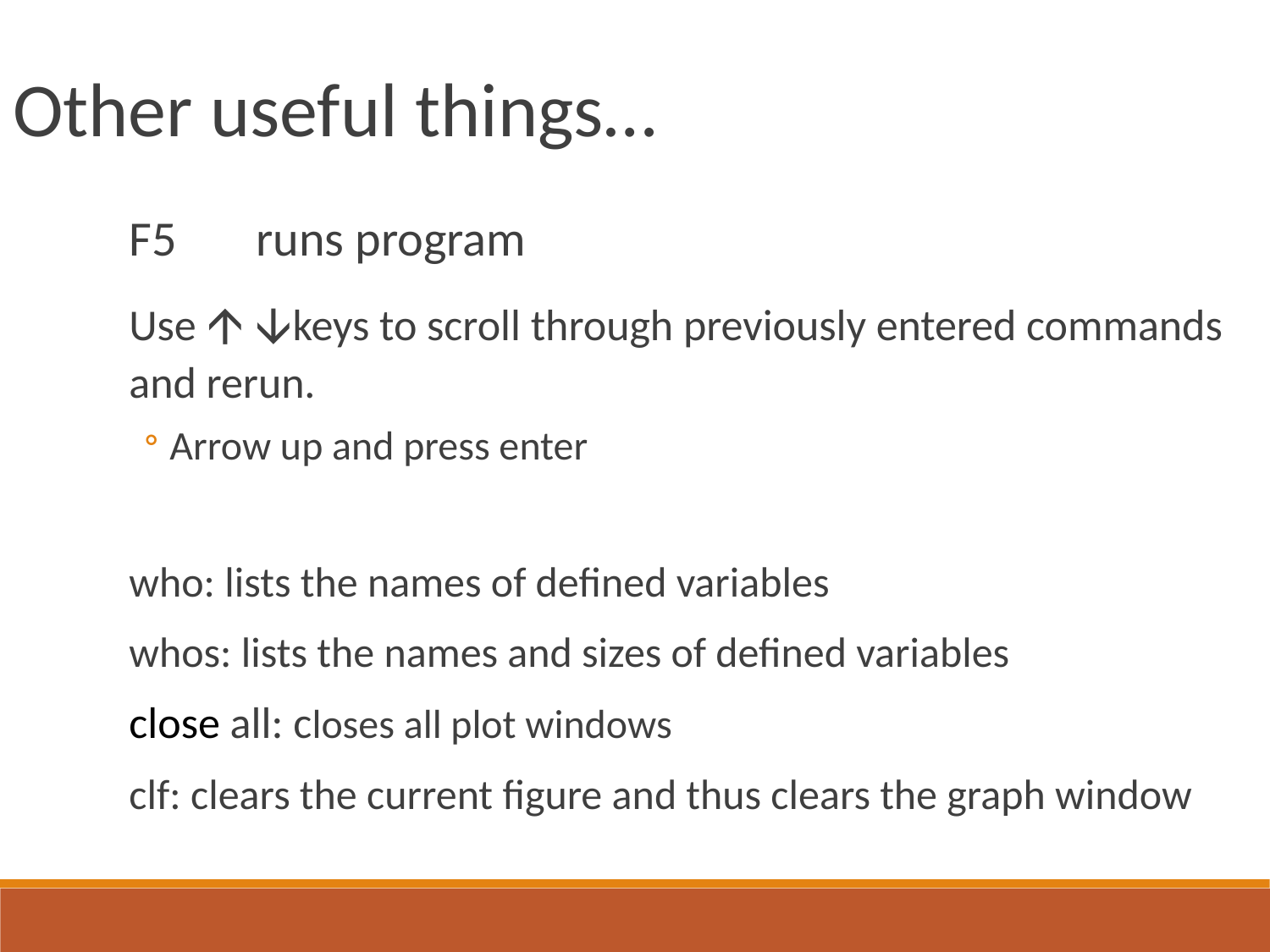

Other useful things…
F5	runs program
Use 🡩 🡫keys to scroll through previously entered commands and rerun.
Arrow up and press enter

who: lists the names of defined variables
whos: lists the names and sizes of defined variables
close all: closes all plot windows
clf: clears the current figure and thus clears the graph window